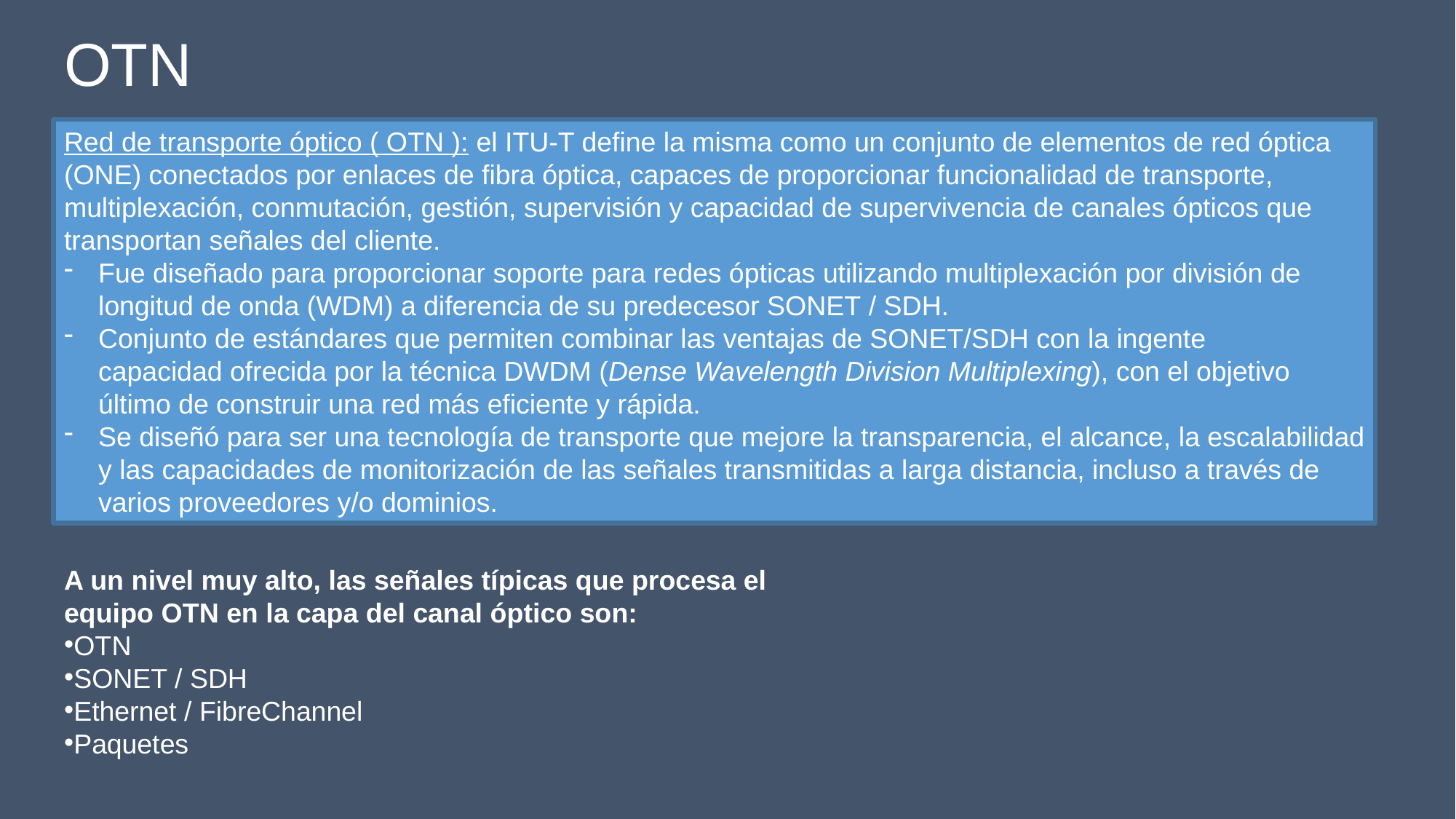

OTN
Red de transporte óptico ( OTN ): el ITU-T define la misma como un conjunto de elementos de red óptica (ONE) conectados por enlaces de fibra óptica, capaces de proporcionar funcionalidad de transporte, multiplexación, conmutación, gestión, supervisión y capacidad de supervivencia de canales ópticos que transportan señales del cliente.
Fue diseñado para proporcionar soporte para redes ópticas utilizando multiplexación por división de longitud de onda (WDM) a diferencia de su predecesor SONET / SDH.
Conjunto de estándares que permiten combinar las ventajas de SONET/SDH con la ingente capacidad ofrecida por la técnica DWDM (Dense Wavelength Division Multiplexing), con el objetivo último de construir una red más eficiente y rápida.
Se diseñó para ser una tecnología de transporte que mejore la transparencia, el alcance, la escalabilidad y las capacidades de monitorización de las señales transmitidas a larga distancia, incluso a través de varios proveedores y/o dominios.
A un nivel muy alto, las señales típicas que procesa el equipo OTN en la capa del canal óptico son:
OTN
SONET / SDH
Ethernet / FibreChannel
Paquetes